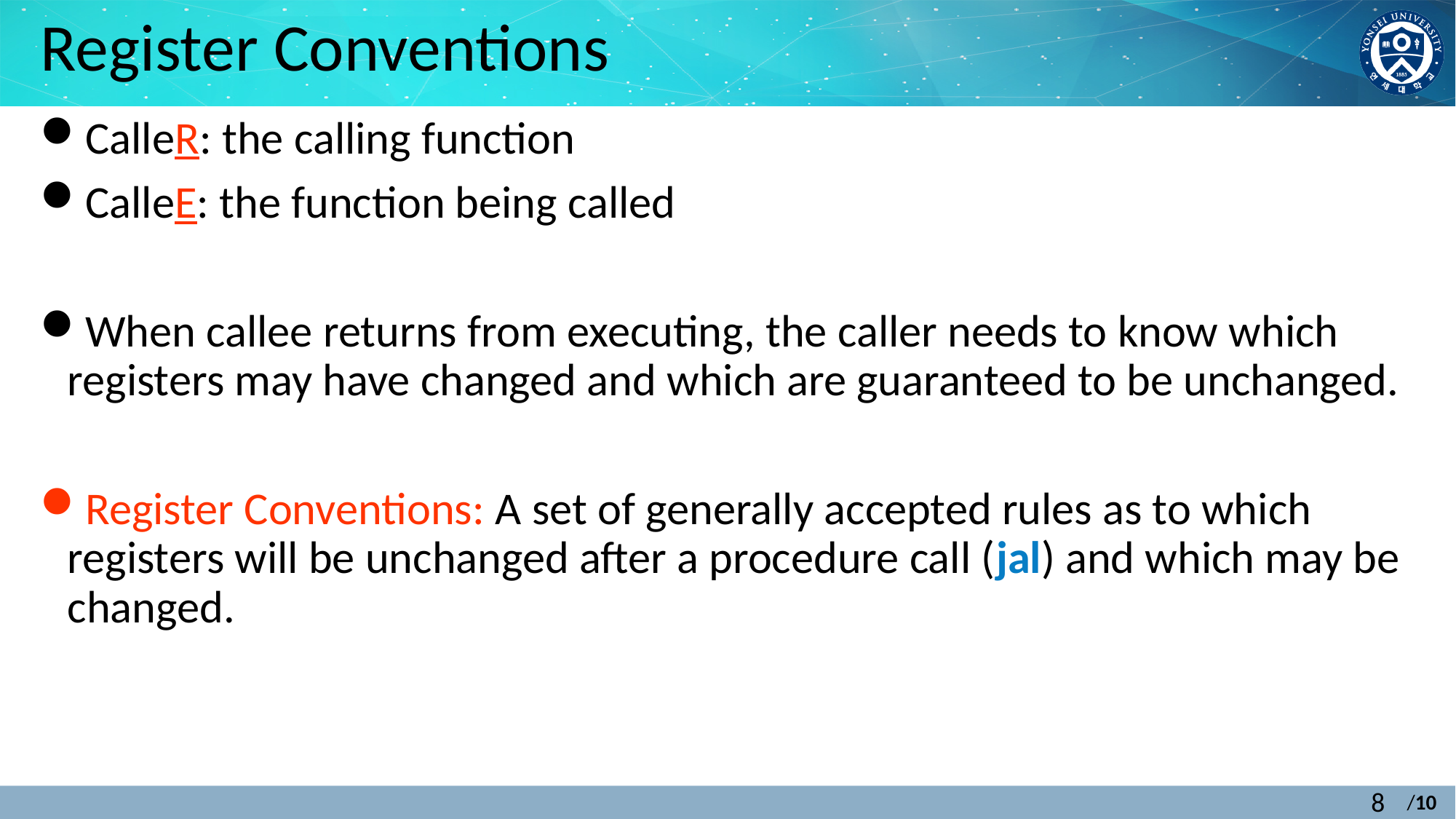

# Register Conventions
CalleR: the calling function
CalleE: the function being called

When callee returns from executing, the caller needs to know which
registers may have changed and which are guaranteed to be unchanged.

Register Conventions: A set of generally accepted rules as to which
registers will be unchanged after a procedure call (jal) and which may be changed.
8